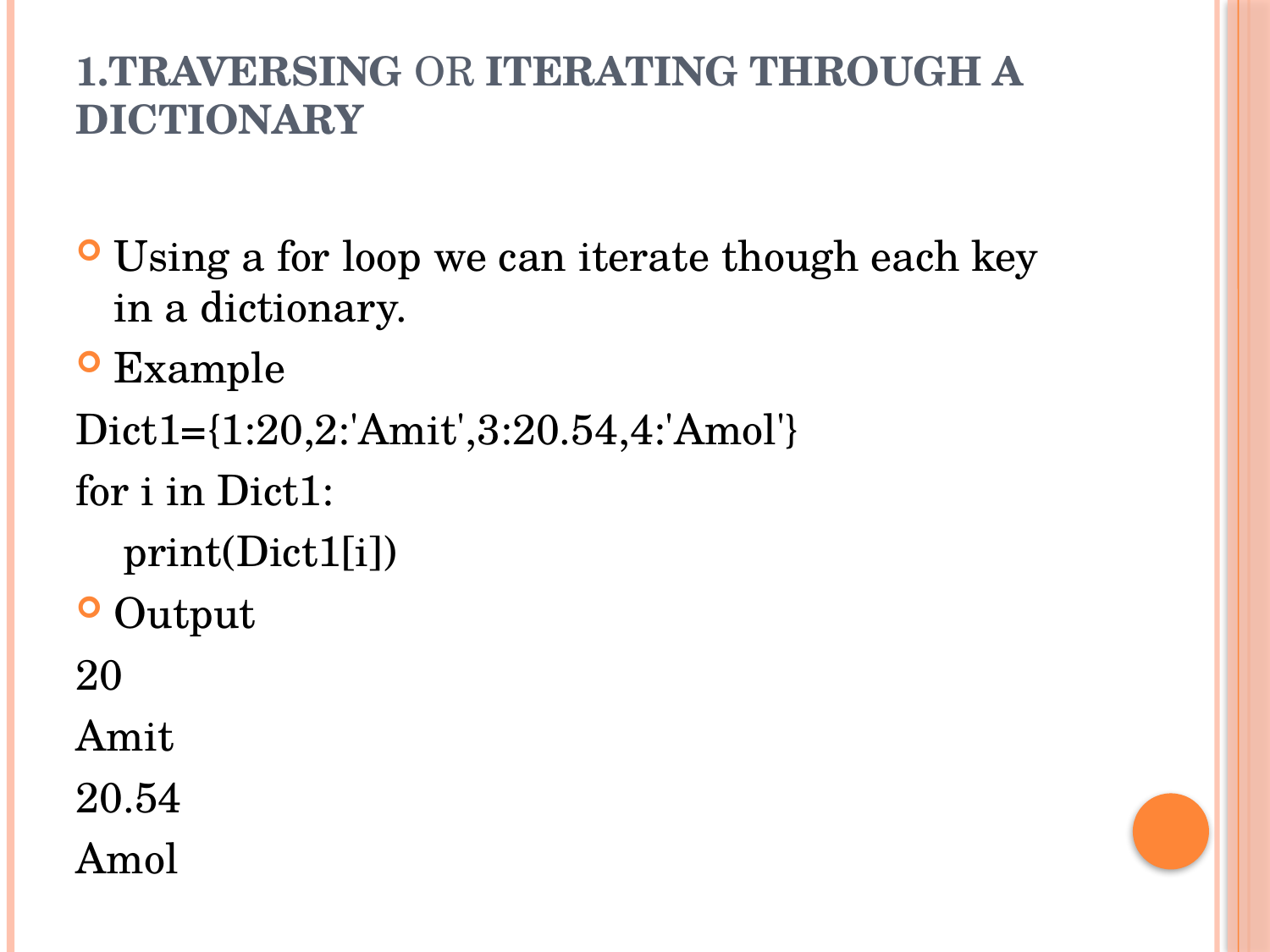

# 1.Traversing OR Iterating Through a Dictionary
Using a for loop we can iterate though each key in a dictionary.
Example
Dict1={1:20,2:'Amit',3:20.54,4:'Amol'}
for i in Dict1:
    print(Dict1[i])
Output
20
Amit
20.54
Amol